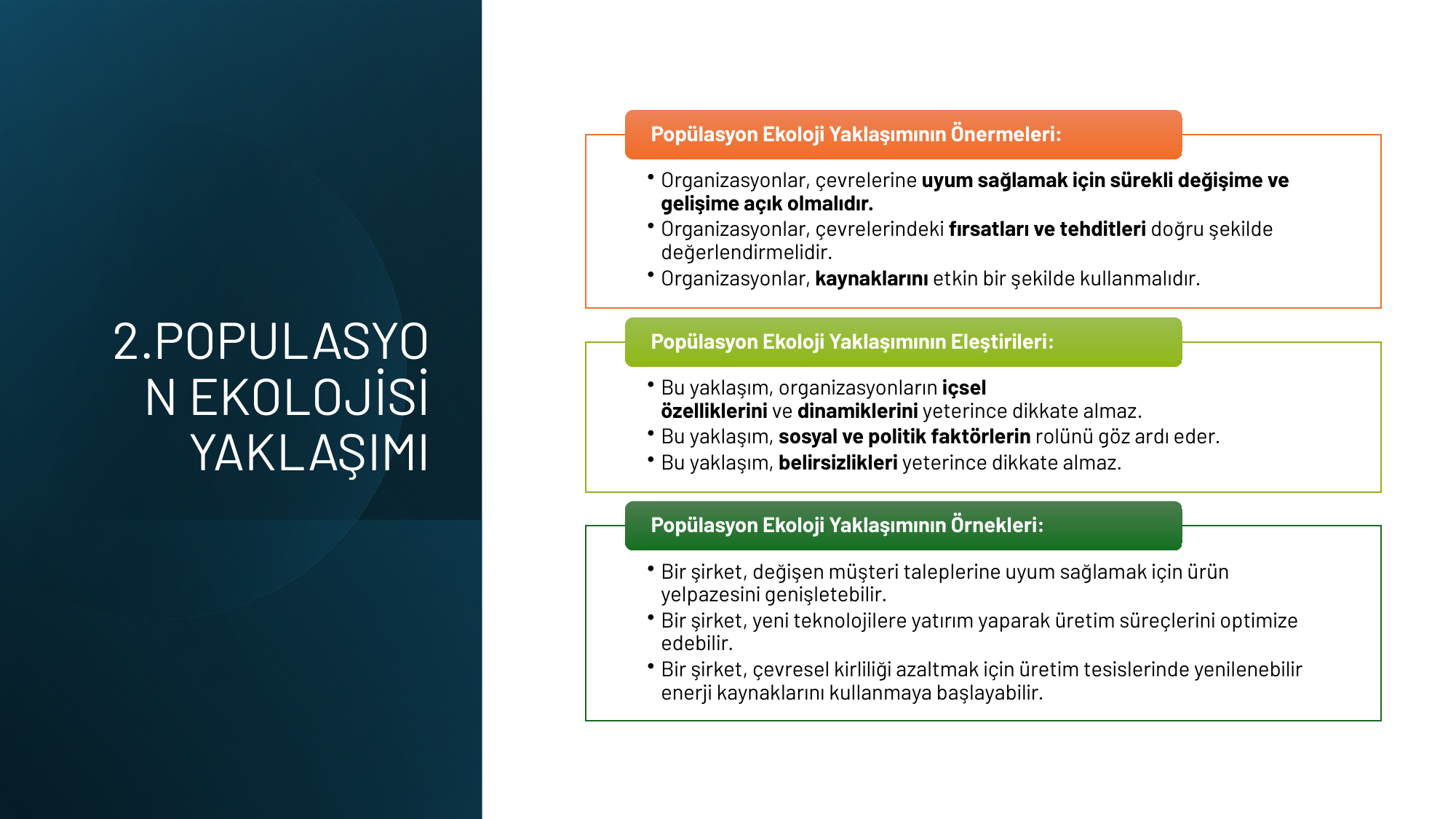

Organizasyonlar, çevrelerine uyum sağlamak için sürekli değişime ve gelişime açık olmalıdır.
Organizasyonlar, çevrelerindeki fırsatları ve tehditleri doğru şekilde değerlendirmelidir.
Organizasyonlar, kaynaklarını etkin bir şekilde kullanmalıdır.
Popülasyon Ekoloji Yaklaşımının Önermeleri:
Bu yaklaşım, organizasyonların içsel özelliklerini ve dinamiklerini yeterince dikkate almaz.
Bu yaklaşım, sosyal ve politik faktörlerin rolünü göz ardı eder.
Bu yaklaşım, belirsizlikleri yeterince dikkate almaz.
Popülasyon Ekoloji Yaklaşımının Eleştirileri:
Bir şirket, değişen müşteri taleplerine uyum sağlamak için ürün yelpazesini genişletebilir.
Bir şirket, yeni teknolojilere yatırım yaparak üretim süreçlerini optimize edebilir.
Bir şirket, çevresel kirliliği azaltmak için üretim tesislerinde yenilenebilir enerji kaynaklarını kullanmaya başlayabilir.
Popülasyon Ekoloji Yaklaşımının Örnekleri:

# 2.POPULASYON EKOLOJİSİ YAKLAŞIMI